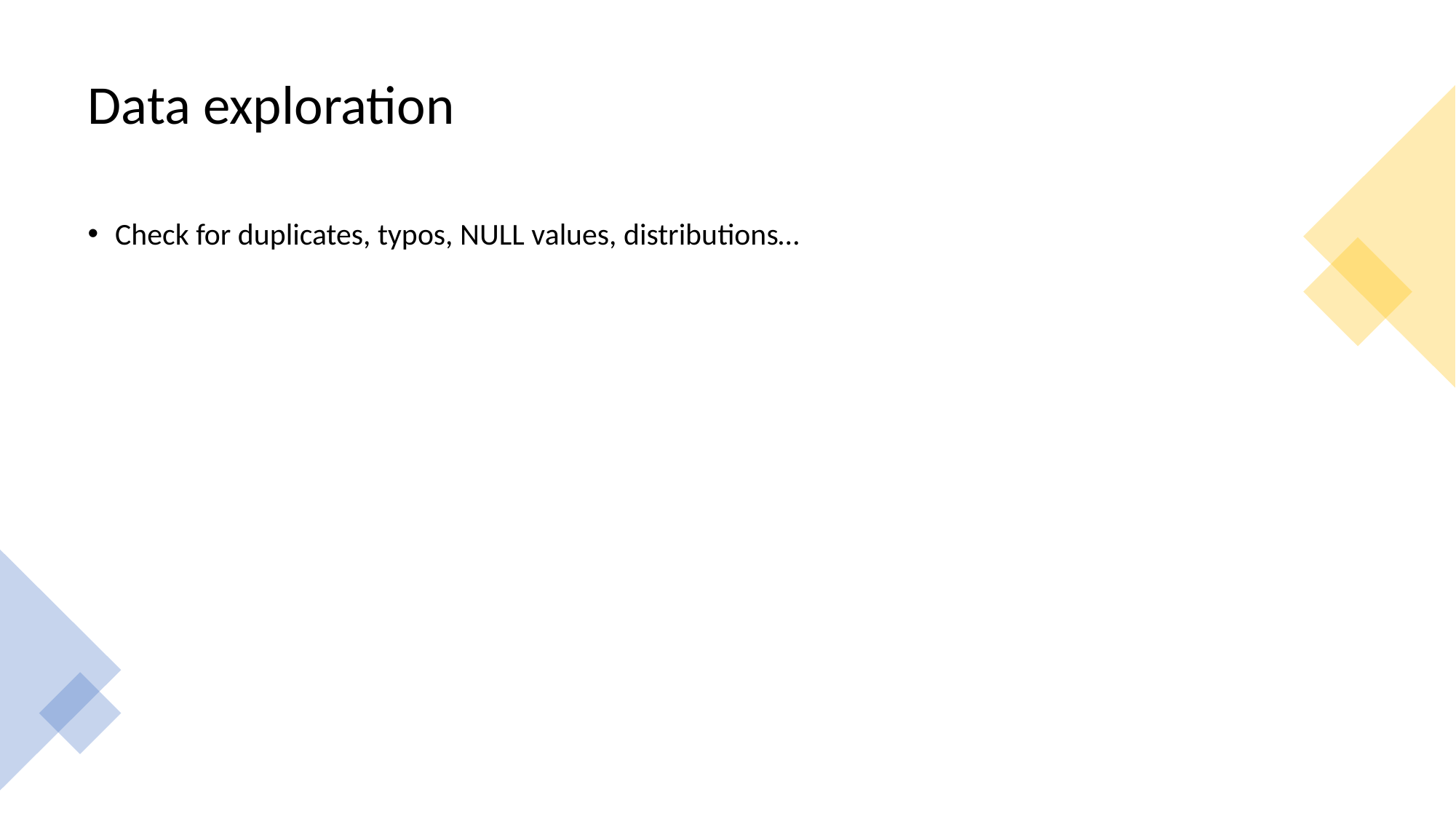

# Data exploration

Check for duplicates, typos, NULL values, distributions…